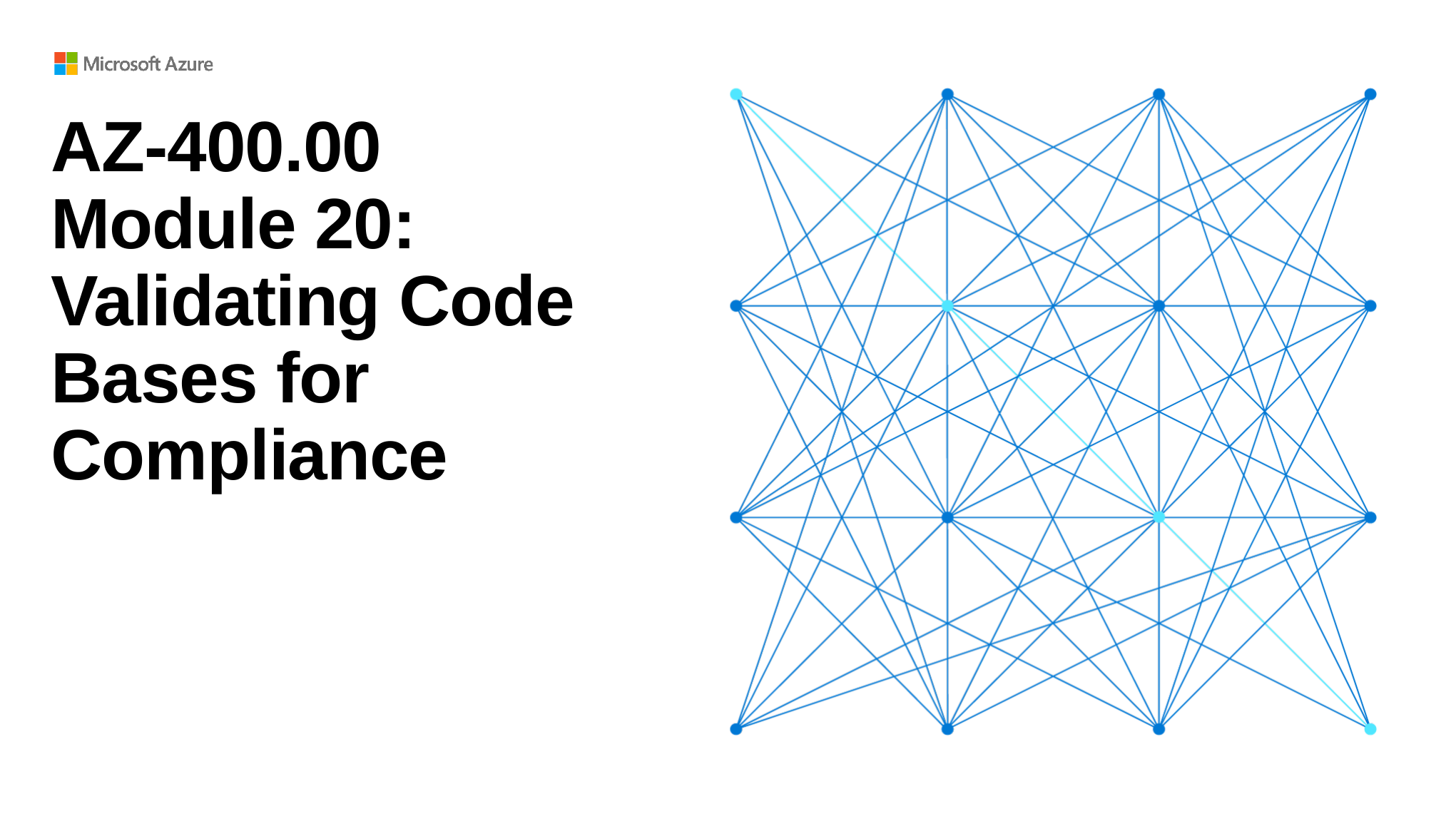

# AZ-400.00 Module 20: Validating Code Bases for Compliance